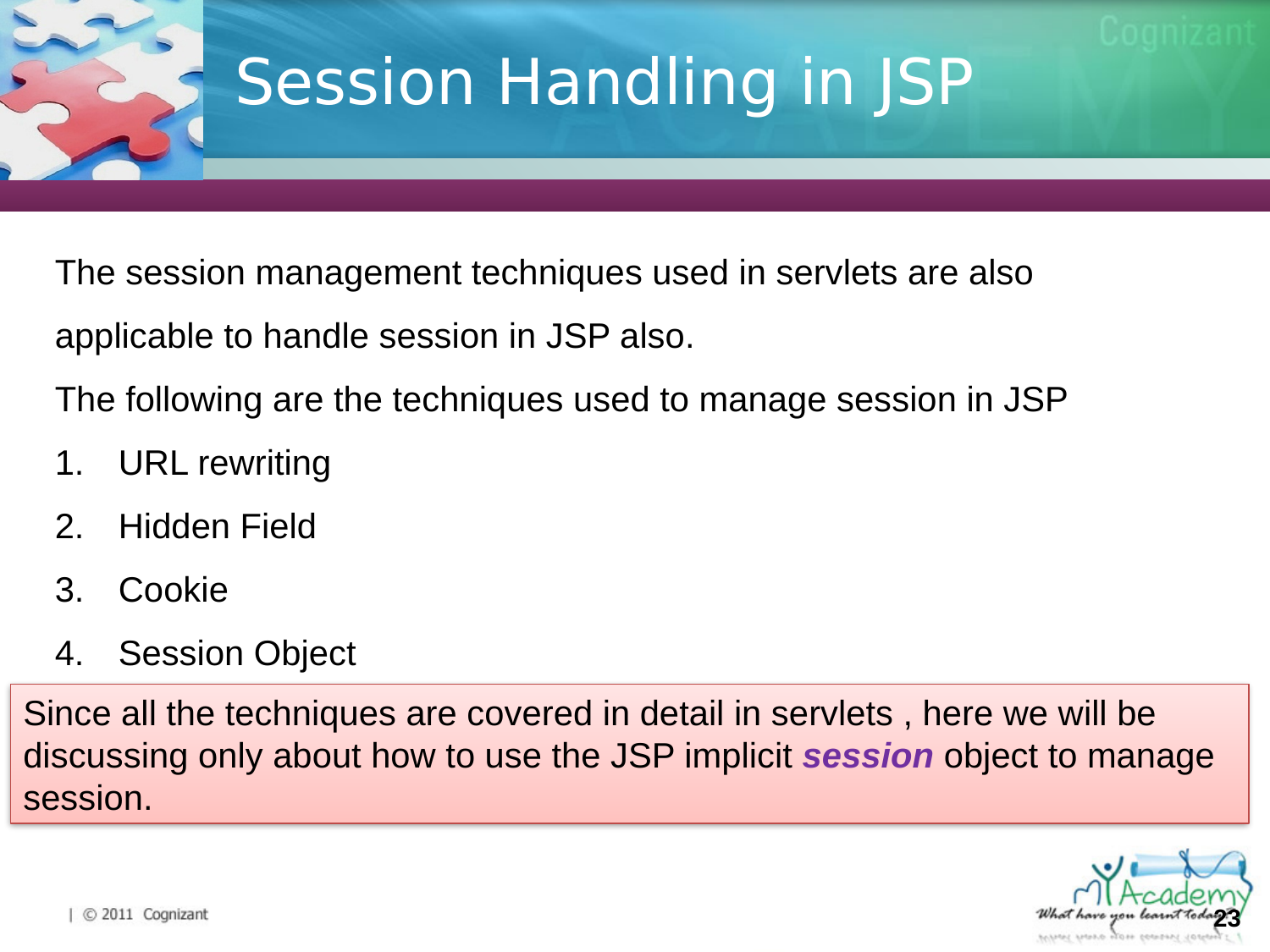

# Session Handling in JSP
The session management techniques used in servlets are also applicable to handle session in JSP also.
The following are the techniques used to manage session in JSP
URL rewriting
Hidden Field
Cookie
Session Object
Since all the techniques are covered in detail in servlets , here we will be discussing only about how to use the JSP implicit session object to manage session.
23